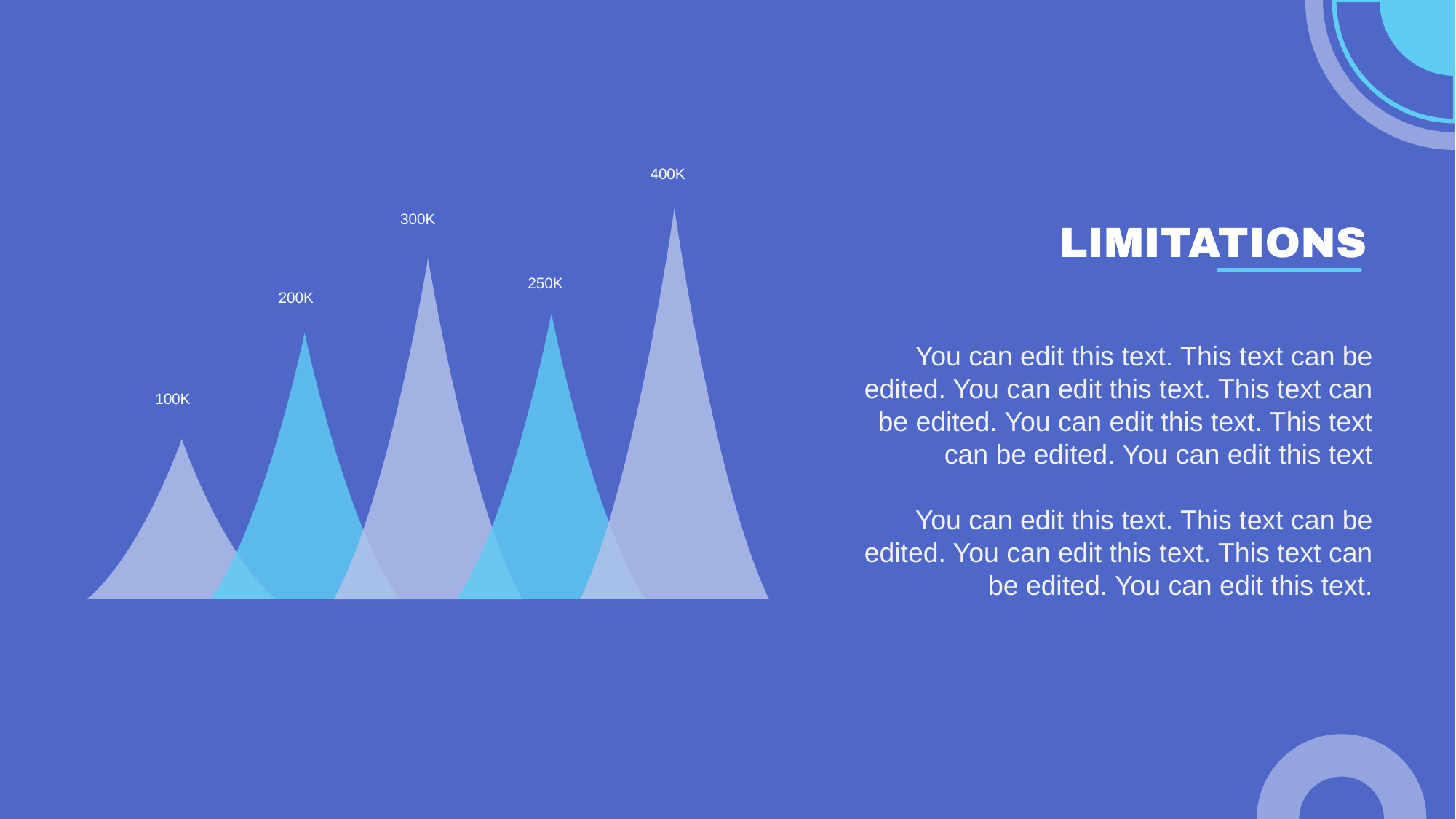

400K
300K

LIMITATIONS
You can edit this text. This text can be edited. You can edit this text. This text can be edited. You can edit this text. This text can be edited. You can edit this text

You can edit this text. This text can be edited. You can edit this text. This text can be edited. You can edit this text.

250K
200K

100K